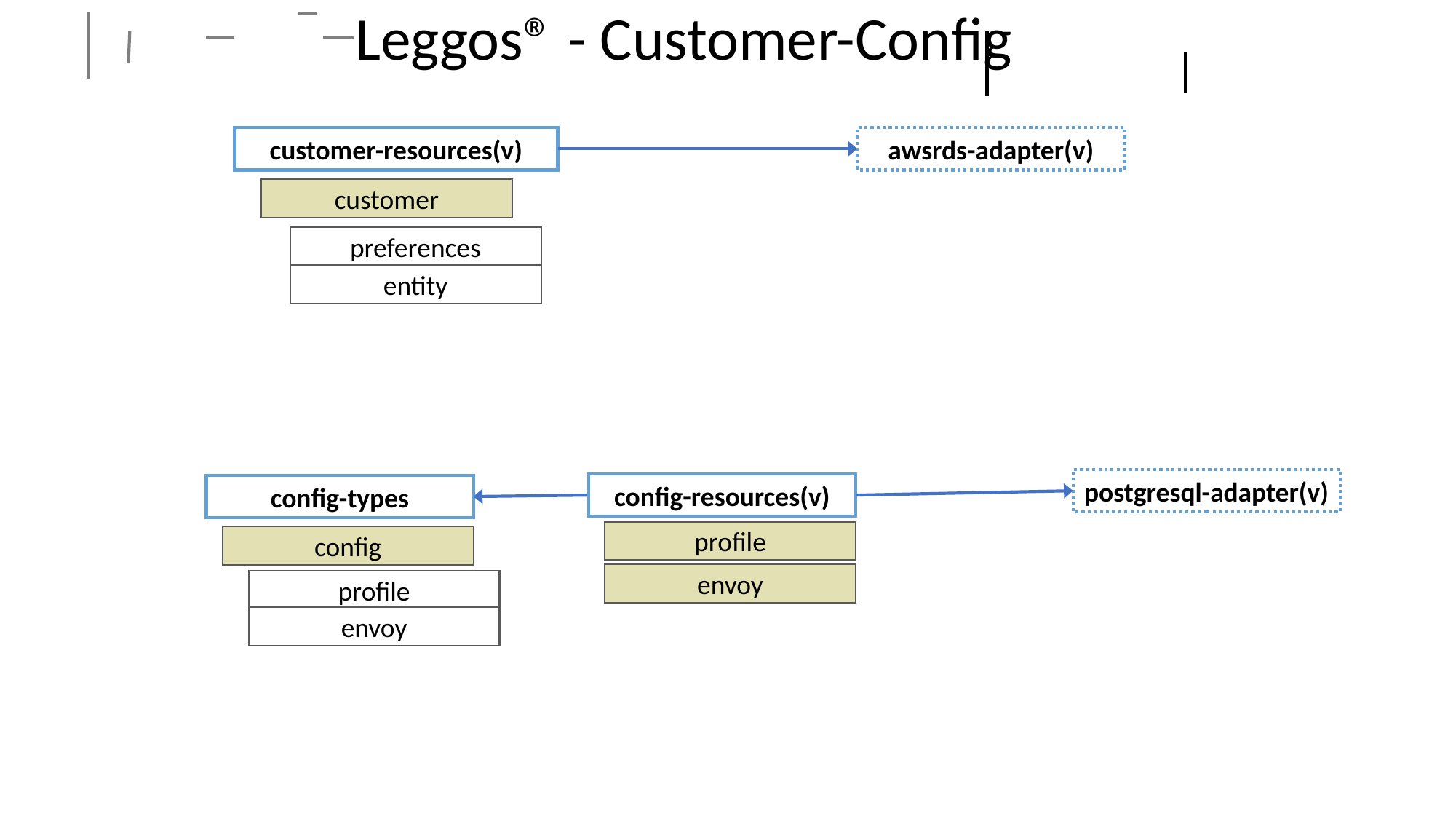

# Leggos® - Customer-Config
customer-resources(v)
awsrds-adapter(v)
customer
preferences
entity
postgresql-adapter(v)
config-resources(v)
config-types
profile
config
envoy
profile
envoy